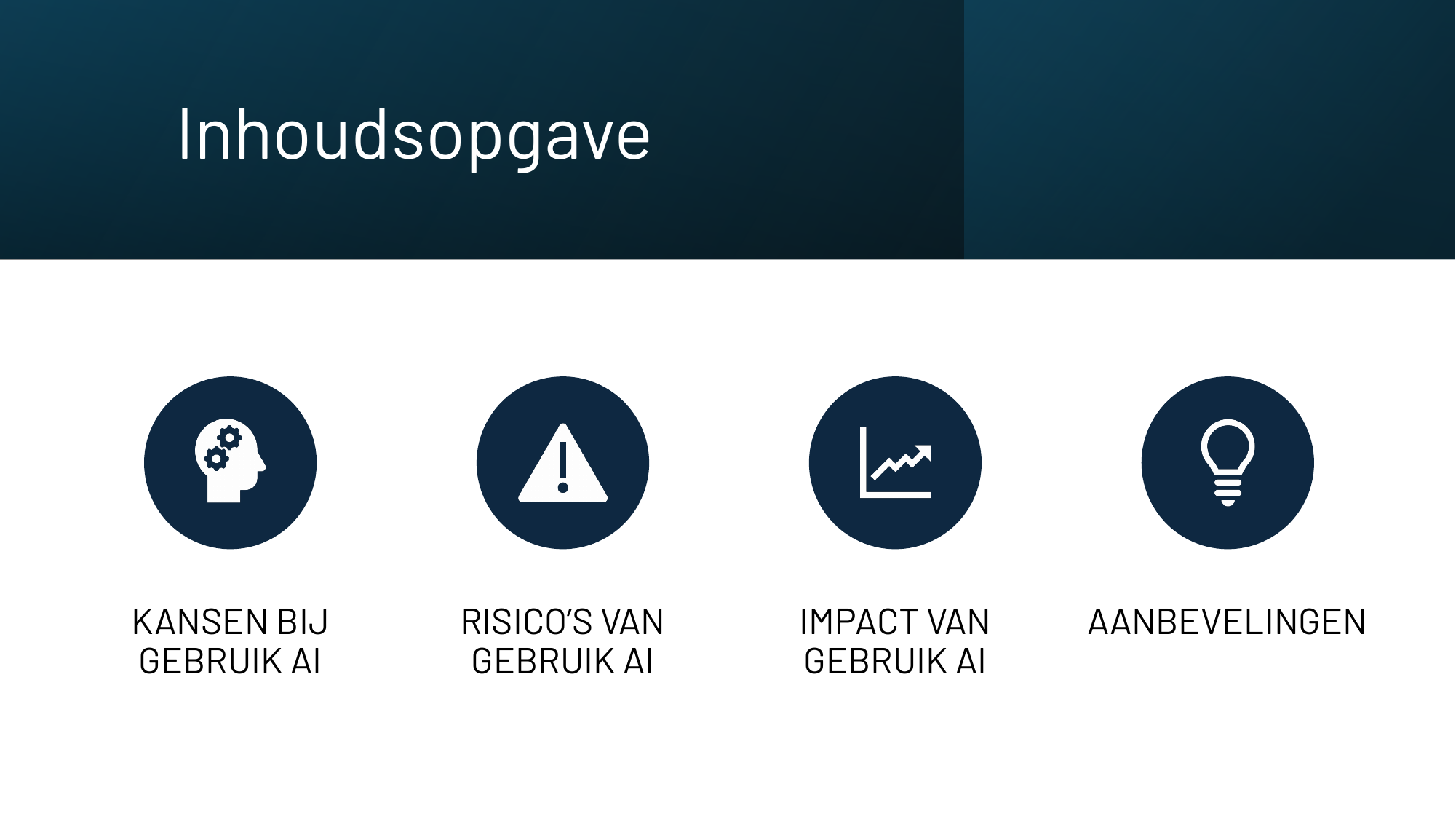

# Inhoudsopgave
Kansen bij gebruik AI
Risico’s van gebruik AI
Impact van gebruik AI
Aanbevelingen